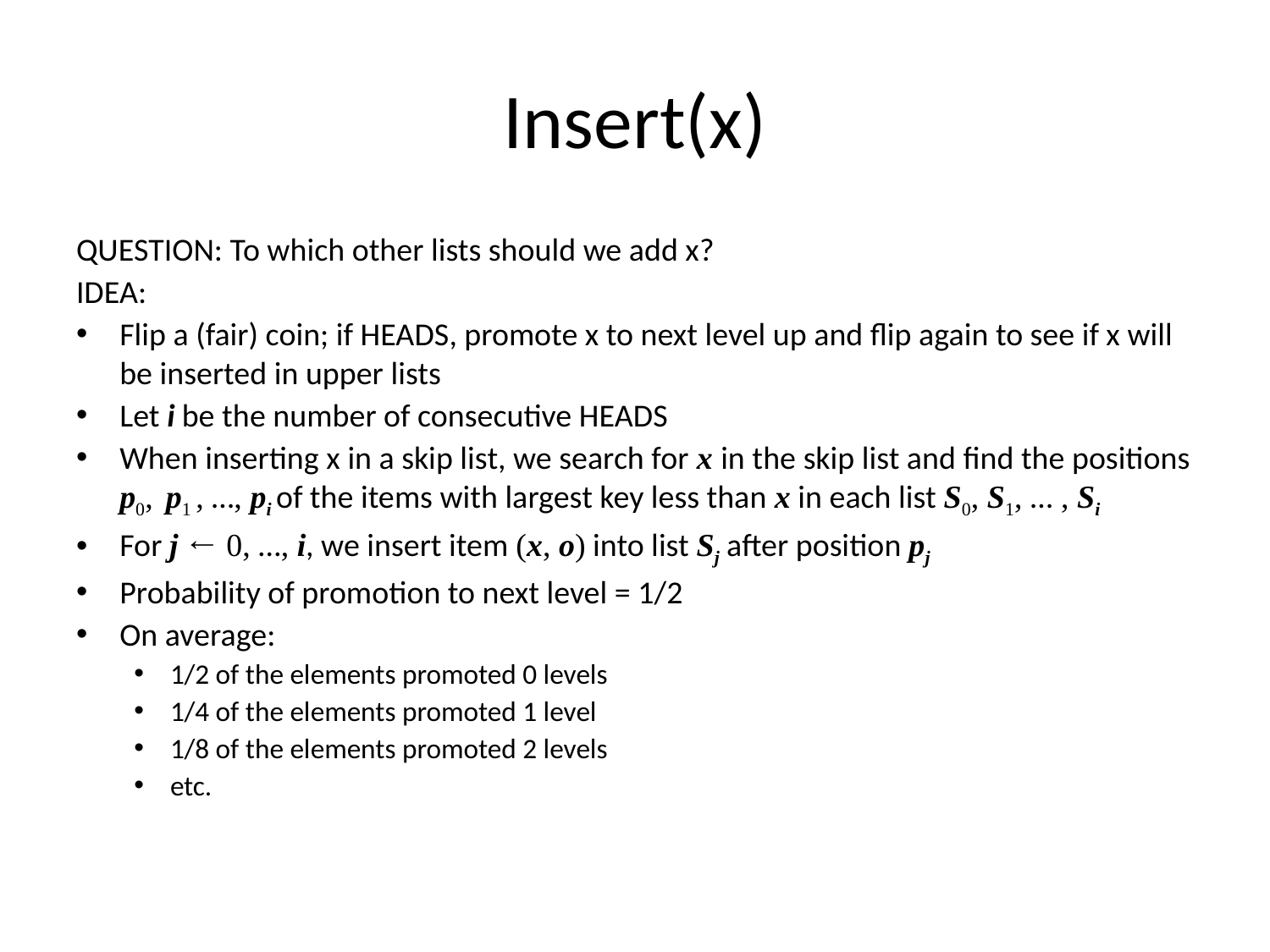

# Insert(x)
QUESTION: To which other lists should we add x?
IDEA:
Flip a (fair) coin; if HEADS, promote x to next level up and flip again to see if x will be inserted in upper lists
Let i be the number of consecutive HEADS
When inserting x in a skip list, we search for x in the skip list and find the positions p0,  p1 , …, pi of the items with largest key less than x in each list S0, S1, … , Si
For j ← 0, …, i, we insert item (x, o) into list Sj after position pj
Probability of promotion to next level = 1/2
On average:
1/2 of the elements promoted 0 levels
1/4 of the elements promoted 1 level
1/8 of the elements promoted 2 levels
etc.